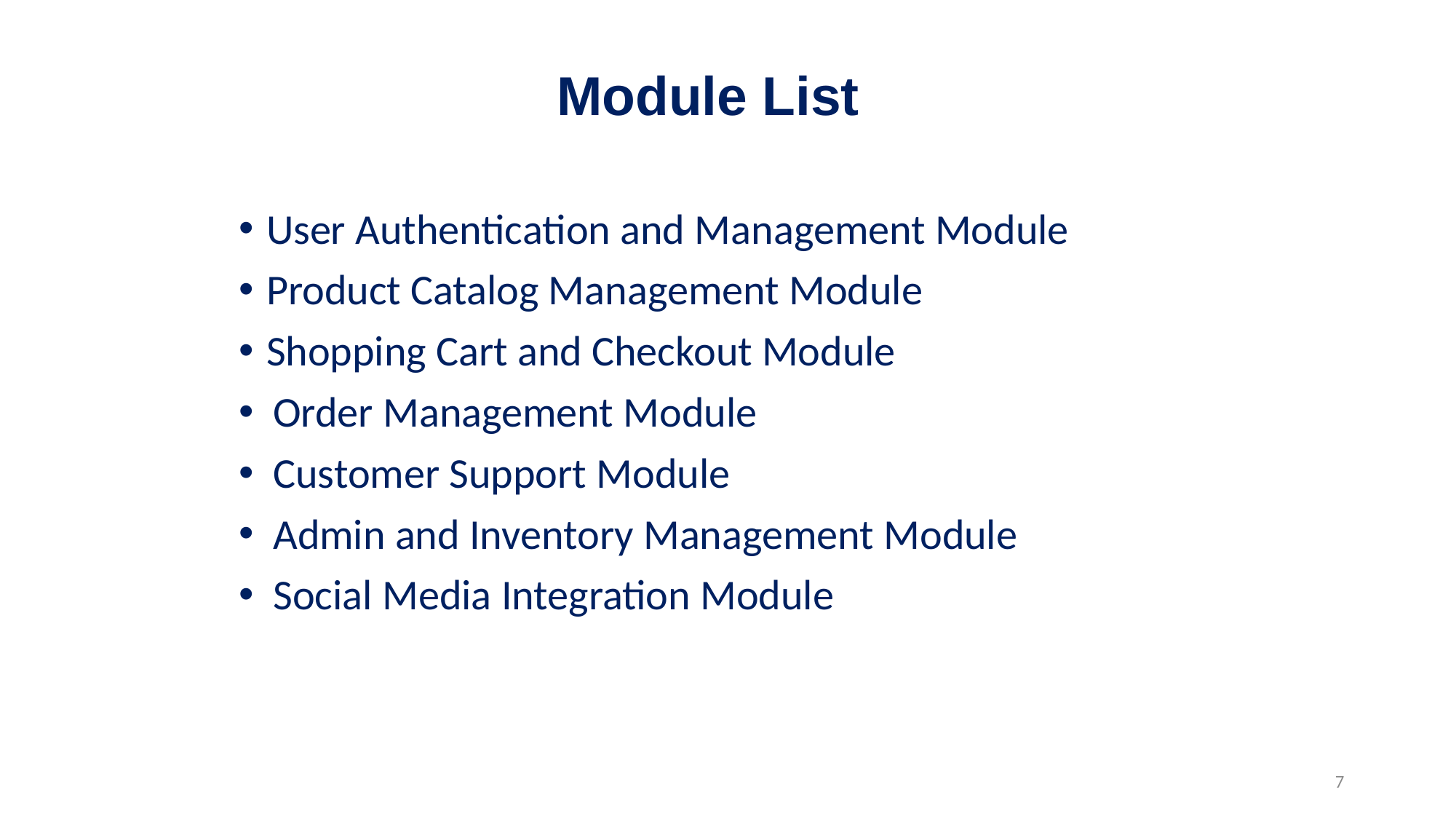

# Module List
User Authentication and Management Module
Product Catalog Management Module
Shopping Cart and Checkout Module
Order Management Module
Customer Support Module
Admin and Inventory Management Module
Social Media Integration Module

7